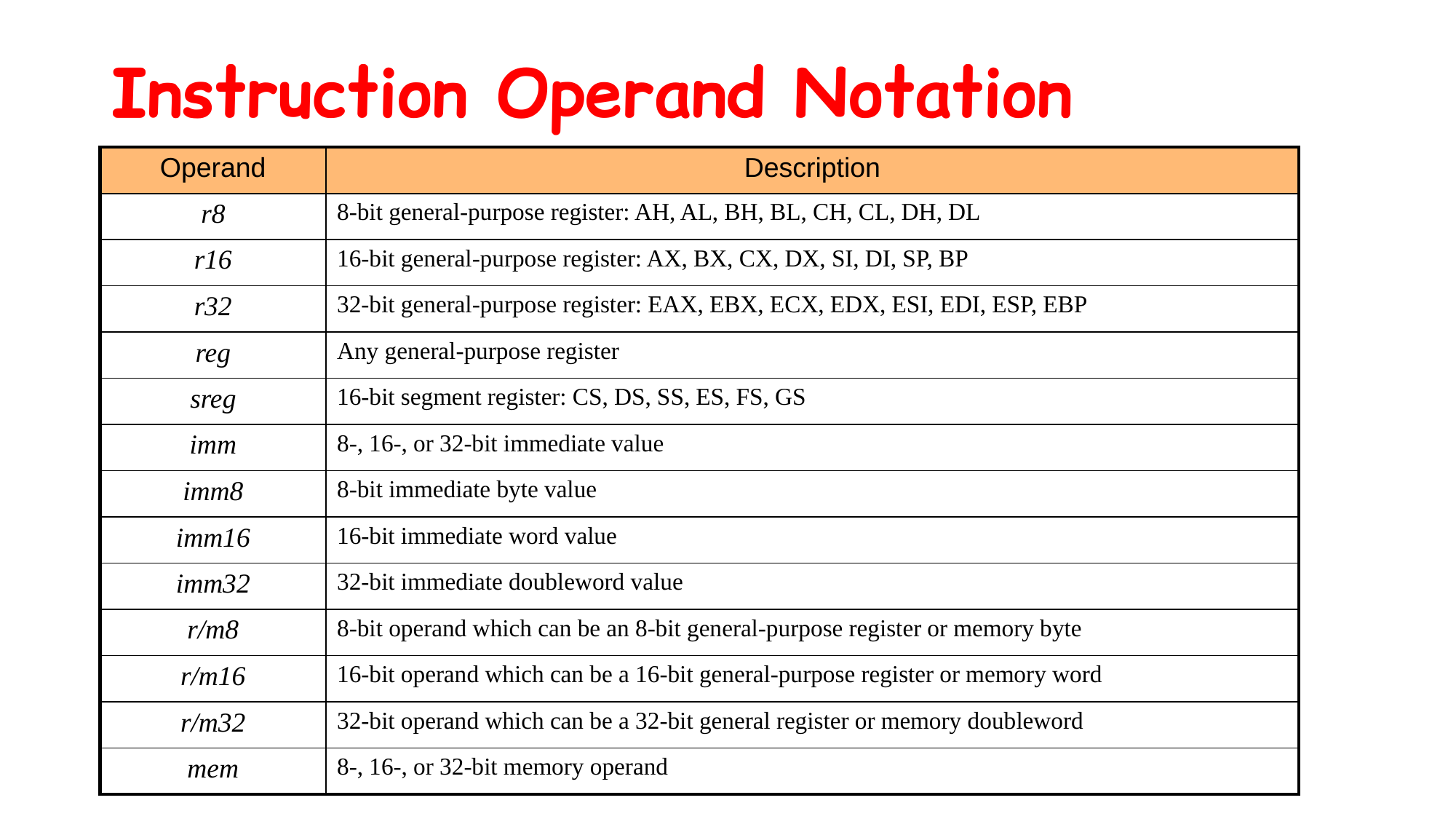

# Instruction Operand Notation
| Operand | Description |
| --- | --- |
| r8 | 8-bit general-purpose register: AH, AL, BH, BL, CH, CL, DH, DL |
| r16 | 16-bit general-purpose register: AX, BX, CX, DX, SI, DI, SP, BP |
| r32 | 32-bit general-purpose register: EAX, EBX, ECX, EDX, ESI, EDI, ESP, EBP |
| reg | Any general-purpose register |
| sreg | 16-bit segment register: CS, DS, SS, ES, FS, GS |
| imm | 8-, 16-, or 32-bit immediate value |
| imm8 | 8-bit immediate byte value |
| imm16 | 16-bit immediate word value |
| imm32 | 32-bit immediate doubleword value |
| r/m8 | 8-bit operand which can be an 8-bit general-purpose register or memory byte |
| r/m16 | 16-bit operand which can be a 16-bit general-purpose register or memory word |
| r/m32 | 32-bit operand which can be a 32-bit general register or memory doubleword |
| mem | 8-, 16-, or 32-bit memory operand |